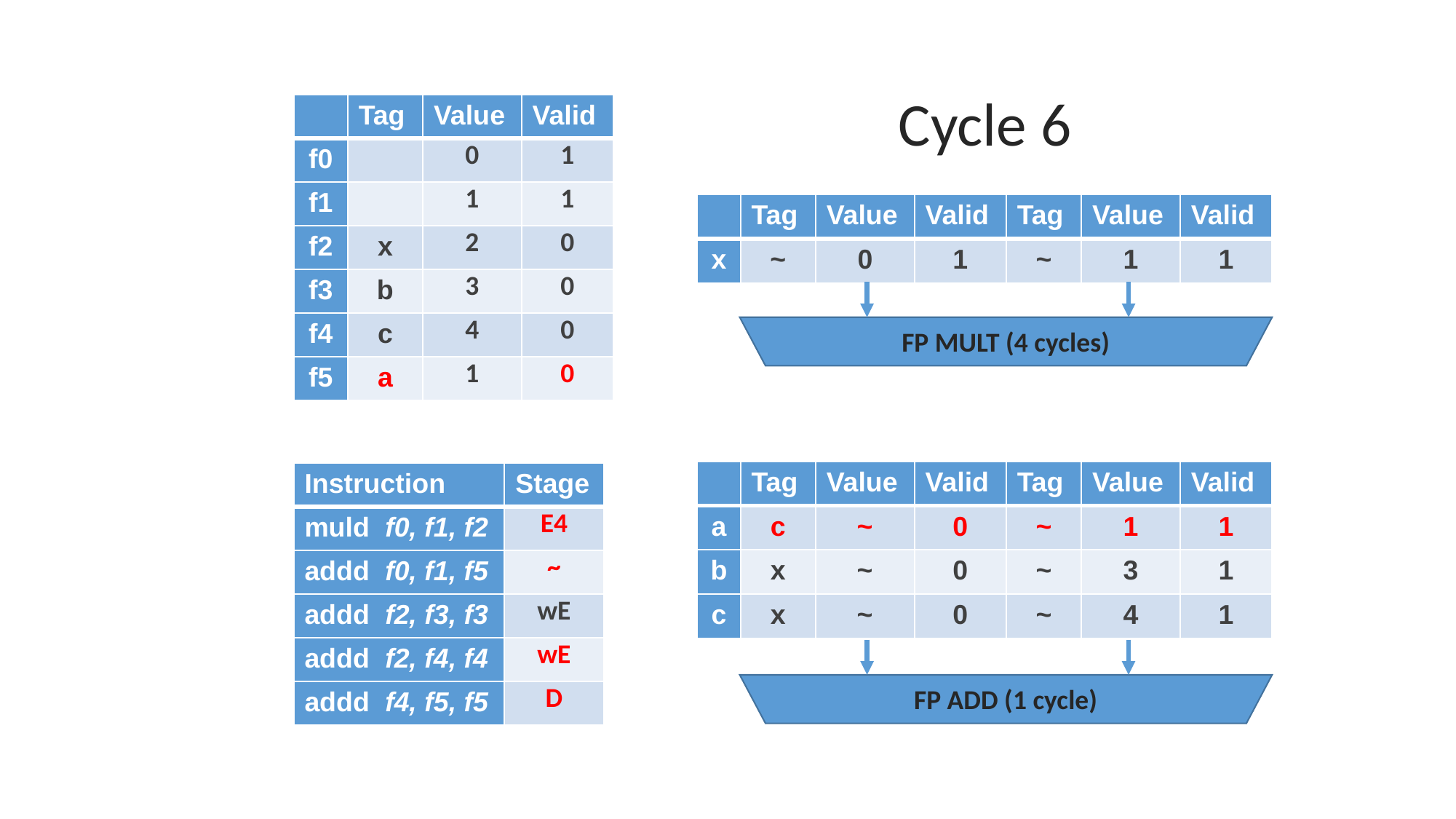

Cycle 6
|  | Tag | Value | Valid |
| --- | --- | --- | --- |
| f0 |  | 0 | 1 |
| f1 |  | 1 | 1 |
| f2 | x | 2 | 0 |
| f3 | b | 3 | 0 |
| f4 | c | 4 | 0 |
| f5 | a | 1 | 0 |
|  | Tag | Value | Valid | Tag | Value | Valid |
| --- | --- | --- | --- | --- | --- | --- |
| x | ~ | 0 | 1 | ~ | 1 | 1 |

FP MULT (4 cycles)
|  | Tag | Value | Valid | Tag | Value | Valid |
| --- | --- | --- | --- | --- | --- | --- |
| a | c | ~ | 0 | ~ | 1 | 1 |
| b | x | ~ | 0 | ~ | 3 | 1 |
| c | x | ~ | 0 | ~ | 4 | 1 |
| Instruction | Stage |
| --- | --- |
| muld f0, f1, f2 | E4 |
| addd f0, f1, f5 | ~ |
| addd f2, f3, f3 | wE |
| addd f2, f4, f4 | wE |
| addd f4, f5, f5 | D |

FP ADD (1 cycle)